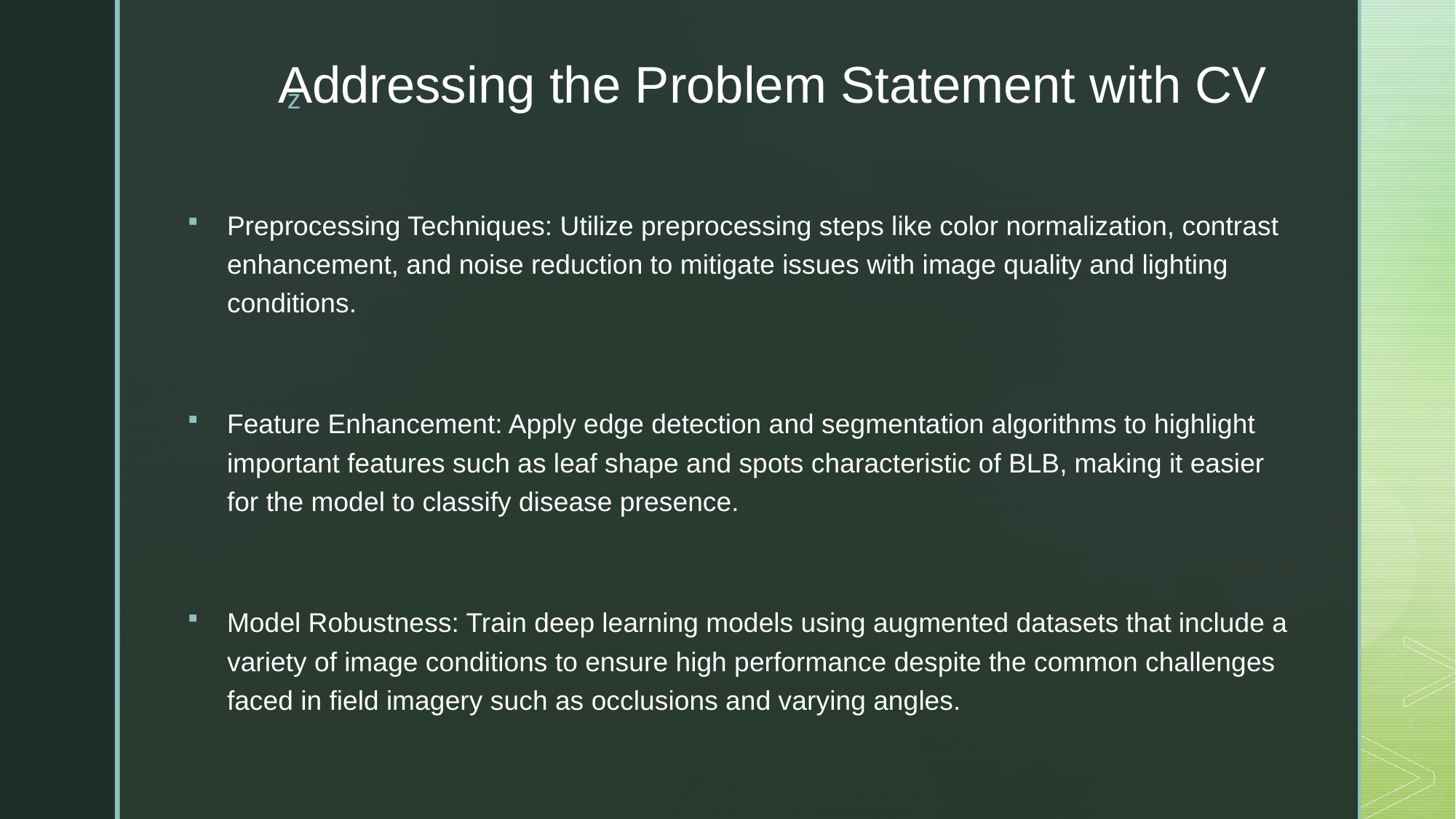

# Addressing the Problem Statement with CV
Preprocessing Techniques: Utilize preprocessing steps like color normalization, contrast enhancement, and noise reduction to mitigate issues with image quality and lighting conditions.

Feature Enhancement: Apply edge detection and segmentation algorithms to highlight important features such as leaf shape and spots characteristic of BLB, making it easier for the model to classify disease presence.

Model Robustness: Train deep learning models using augmented datasets that include a variety of image conditions to ensure high performance despite the common challenges faced in field imagery such as occlusions and varying angles.